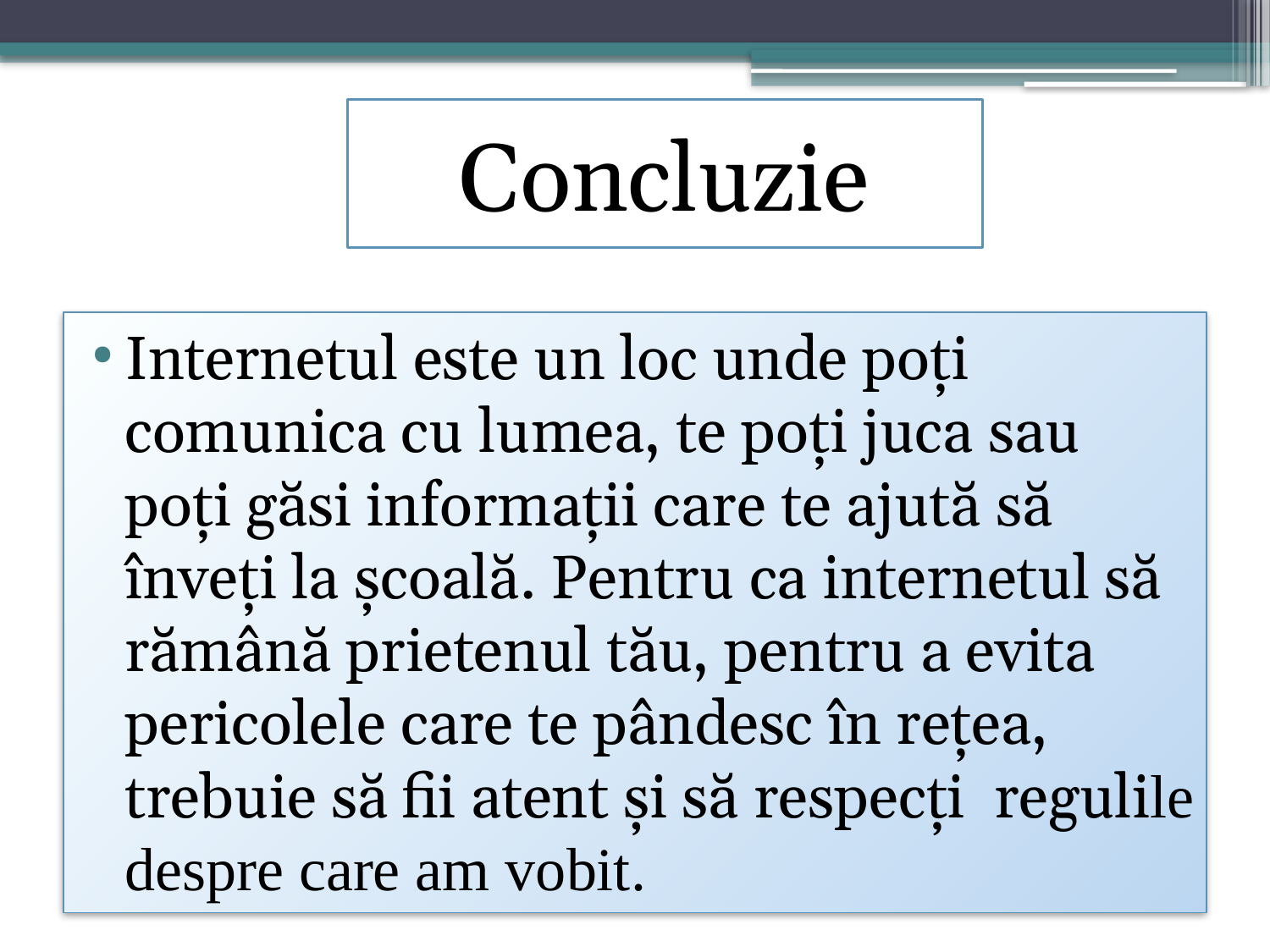

# Concluzie
Internetul este un loc unde poți comunica cu lumea, te poți juca sau poți găsi informații care te ajută să înveți la școală. Pentru ca internetul să rămână prietenul tău, pentru a evita pericolele care te pândesc în rețea, trebuie să fii atent și să respecți  regulile despre care am vobit.